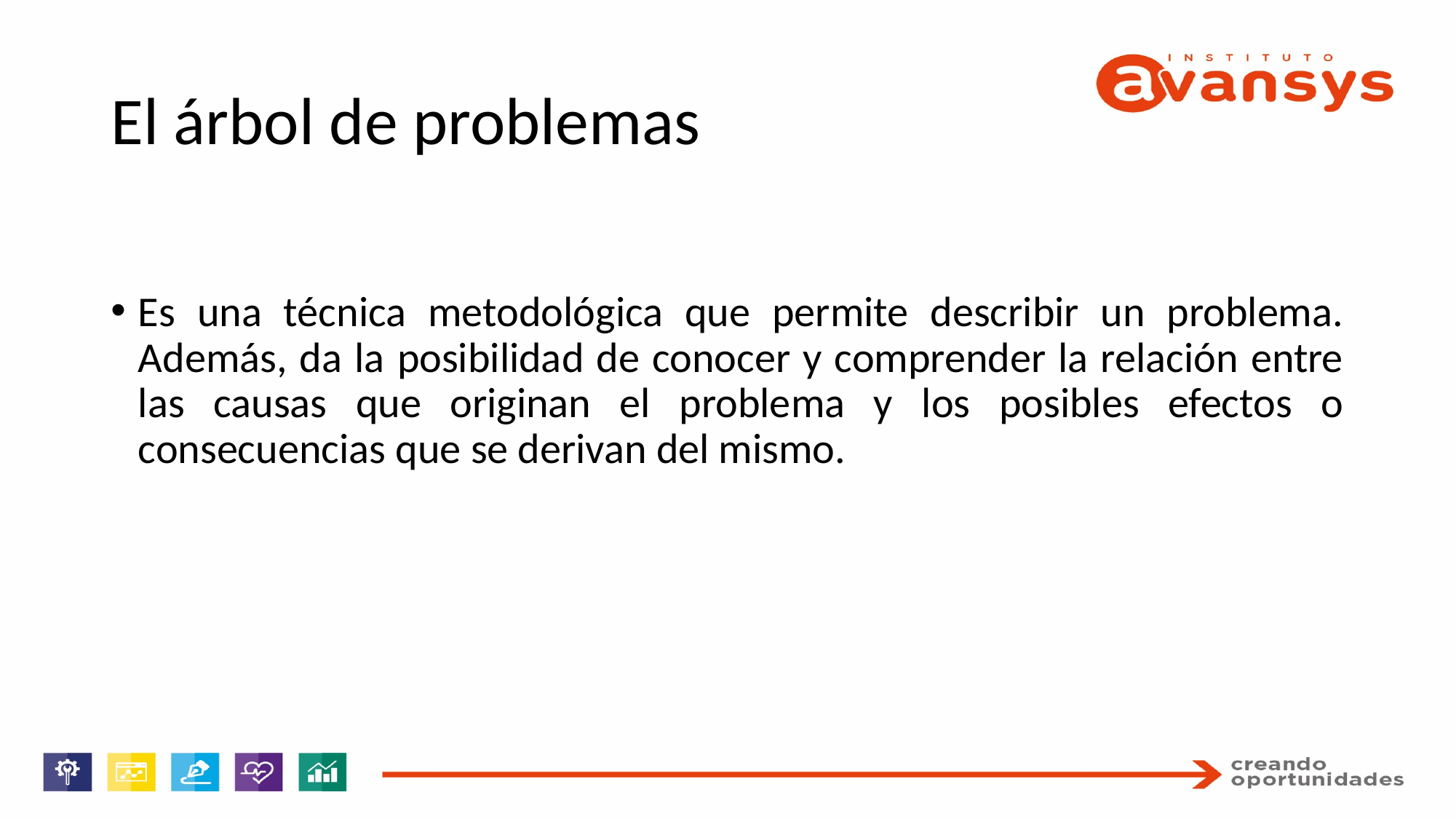

# El árbol de problemas

Es una técnica metodológica que permite describir un problema. Además, da la posibilidad de conocer y comprender la relación entre las causas que originan el problema y los posibles efectos o consecuencias que se derivan del mismo.